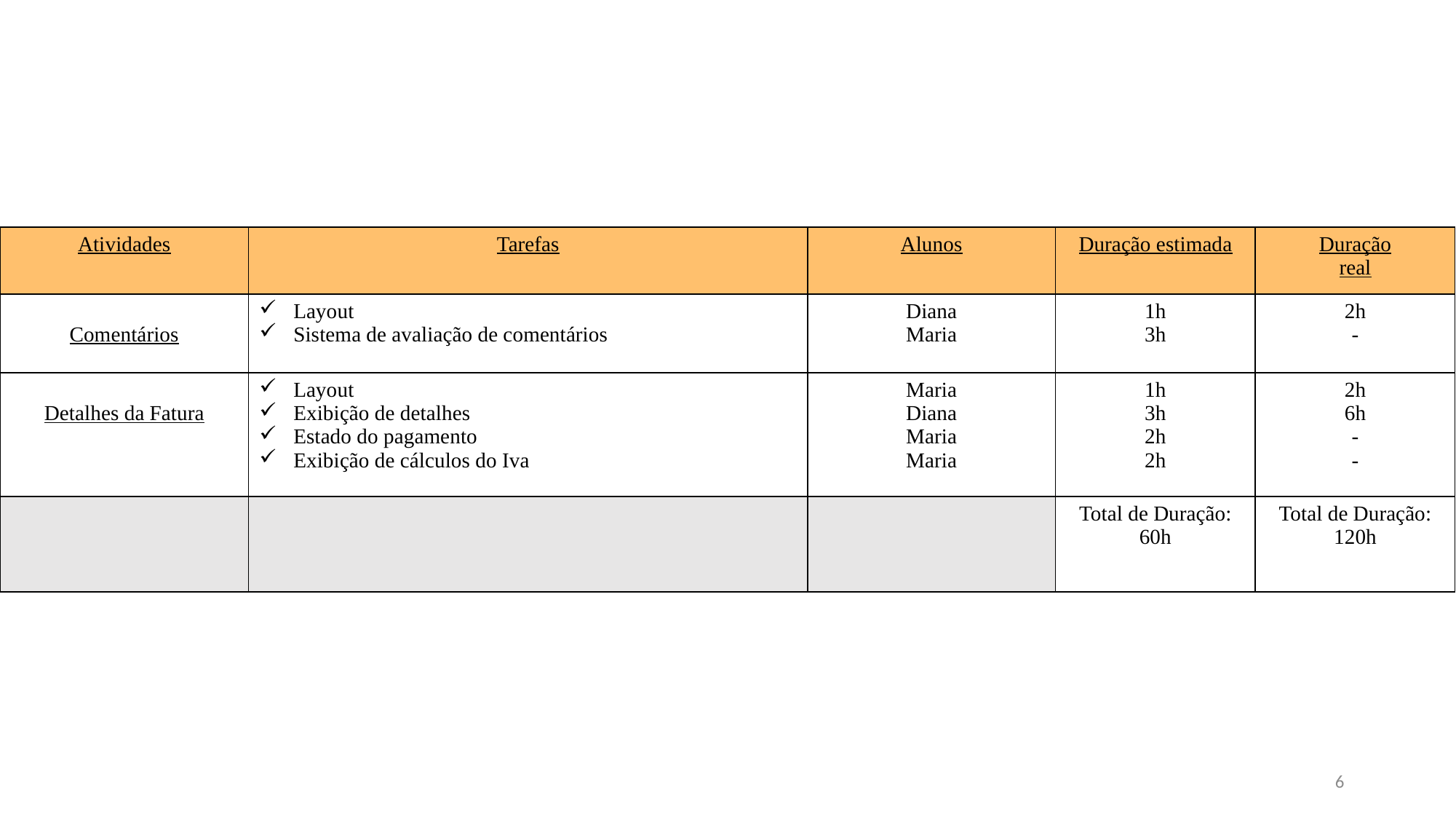

| Atividades | Tarefas | Alunos | Duração estimada | Duração real |
| --- | --- | --- | --- | --- |
| Comentários | Layout Sistema de avaliação de comentários | Diana Maria | 1h 3h | 2h - |
| Detalhes da Fatura | Layout Exibição de detalhes Estado do pagamento Exibição de cálculos do Iva | Maria Diana Maria Maria | 1h 3h 2h 2h | 2h 6h - - |
|  |  |  | Total de Duração: 60h | Total de Duração: 120h |
6